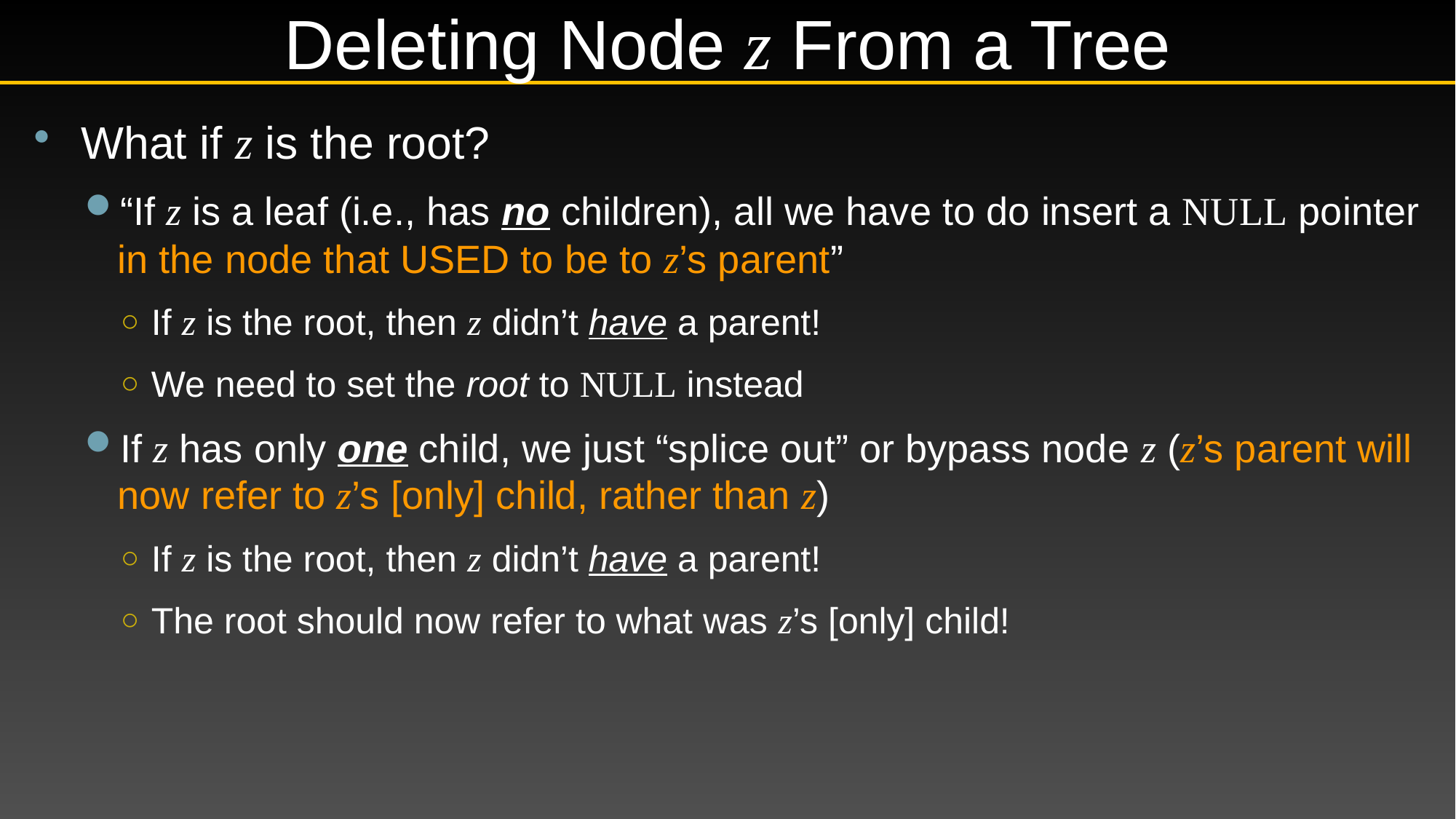

# Deleting Node z From a Tree
What if z is the root?
“If z is a leaf (i.e., has no children), all we have to do insert a null pointer in the node that USED to be to z’s parent”
If z is the root, then z didn’t have a parent!
We need to set the root to null instead
If z has only one child, we just “splice out” or bypass node z (z’s parent will now refer to z’s [only] child, rather than z)
If z is the root, then z didn’t have a parent!
The root should now refer to what was z’s [only] child!